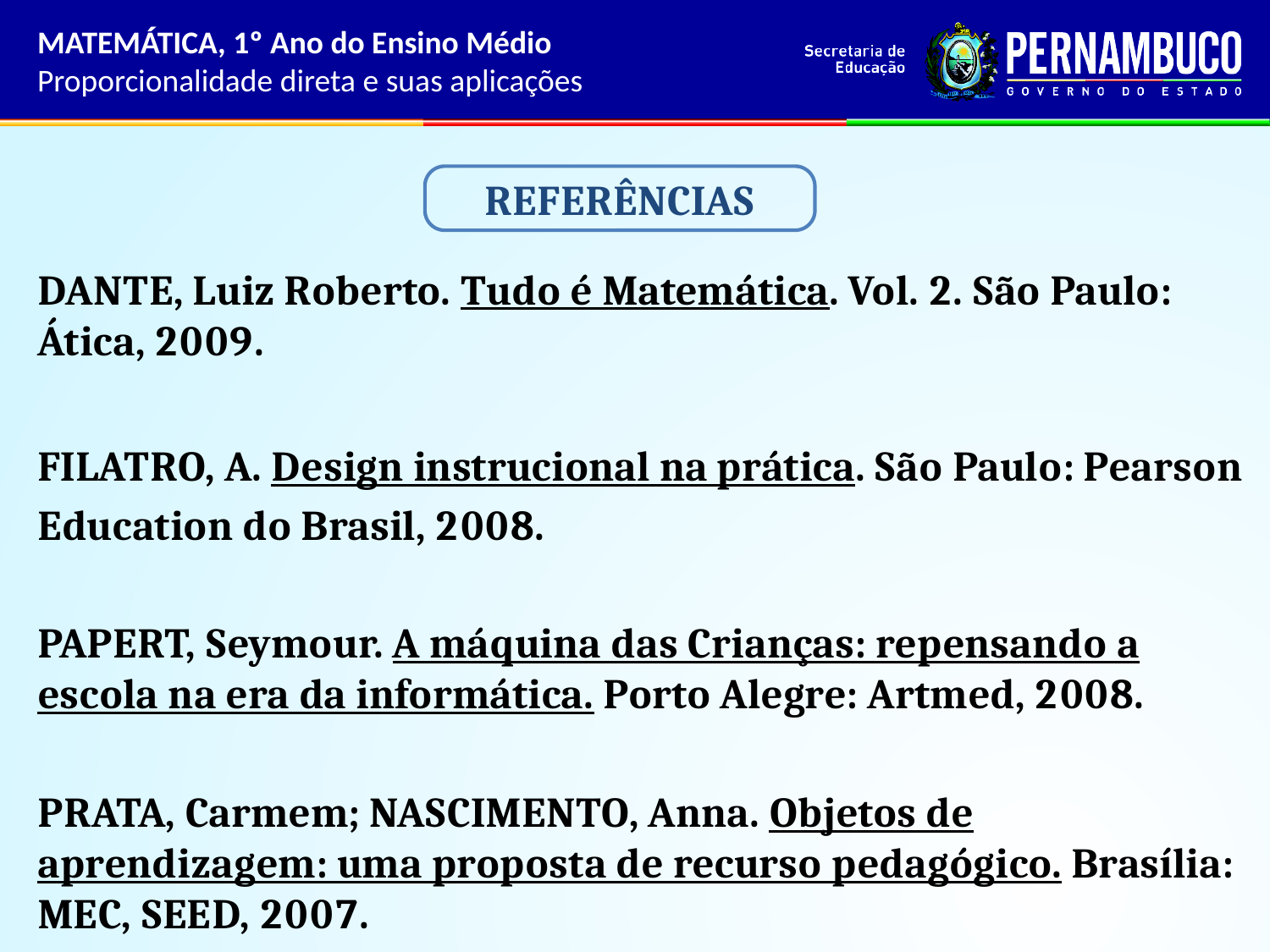

MATEMÁTICA, 1º Ano do Ensino Médio
Proporcionalidade direta e suas aplicações
REFERÊNCIAS
DANTE, Luiz Roberto. Tudo é Matemática. Vol. 2. São Paulo: Ática, 2009.

FILATRO, A. Design instrucional na prática. São Paulo: Pearson Education do Brasil, 2008.

PAPERT, Seymour. A máquina das Crianças: repensando a escola na era da informática. Porto Alegre: Artmed, 2008.

PRATA, Carmem; NASCIMENTO, Anna. Objetos de aprendizagem: uma proposta de recurso pedagógico. Brasília: MEC, SEED, 2007.